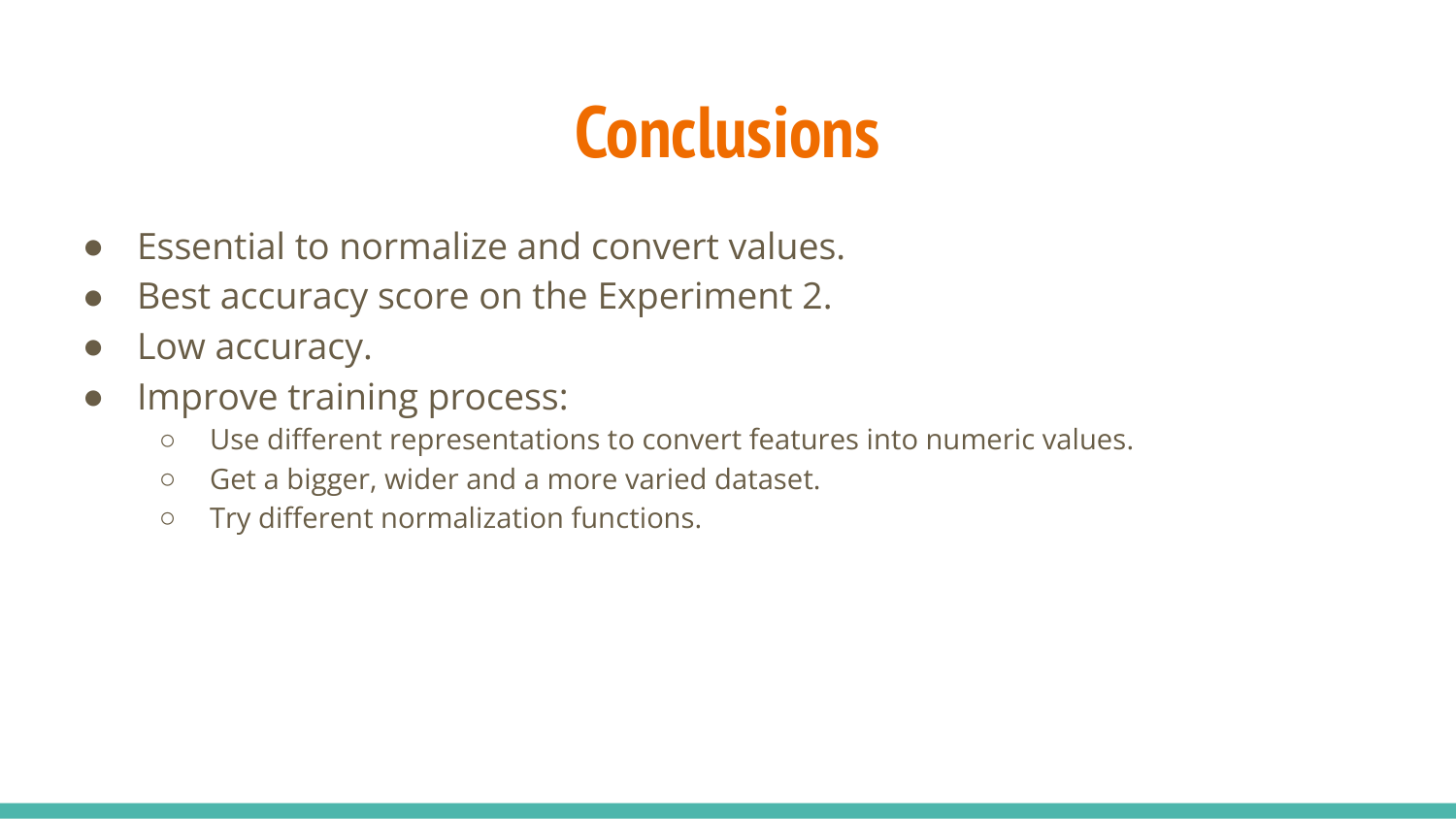

# Conclusions
Essential to normalize and convert values.
Best accuracy score on the Experiment 2.
Low accuracy.
Improve training process:
Use different representations to convert features into numeric values.
Get a bigger, wider and a more varied dataset.
Try different normalization functions.